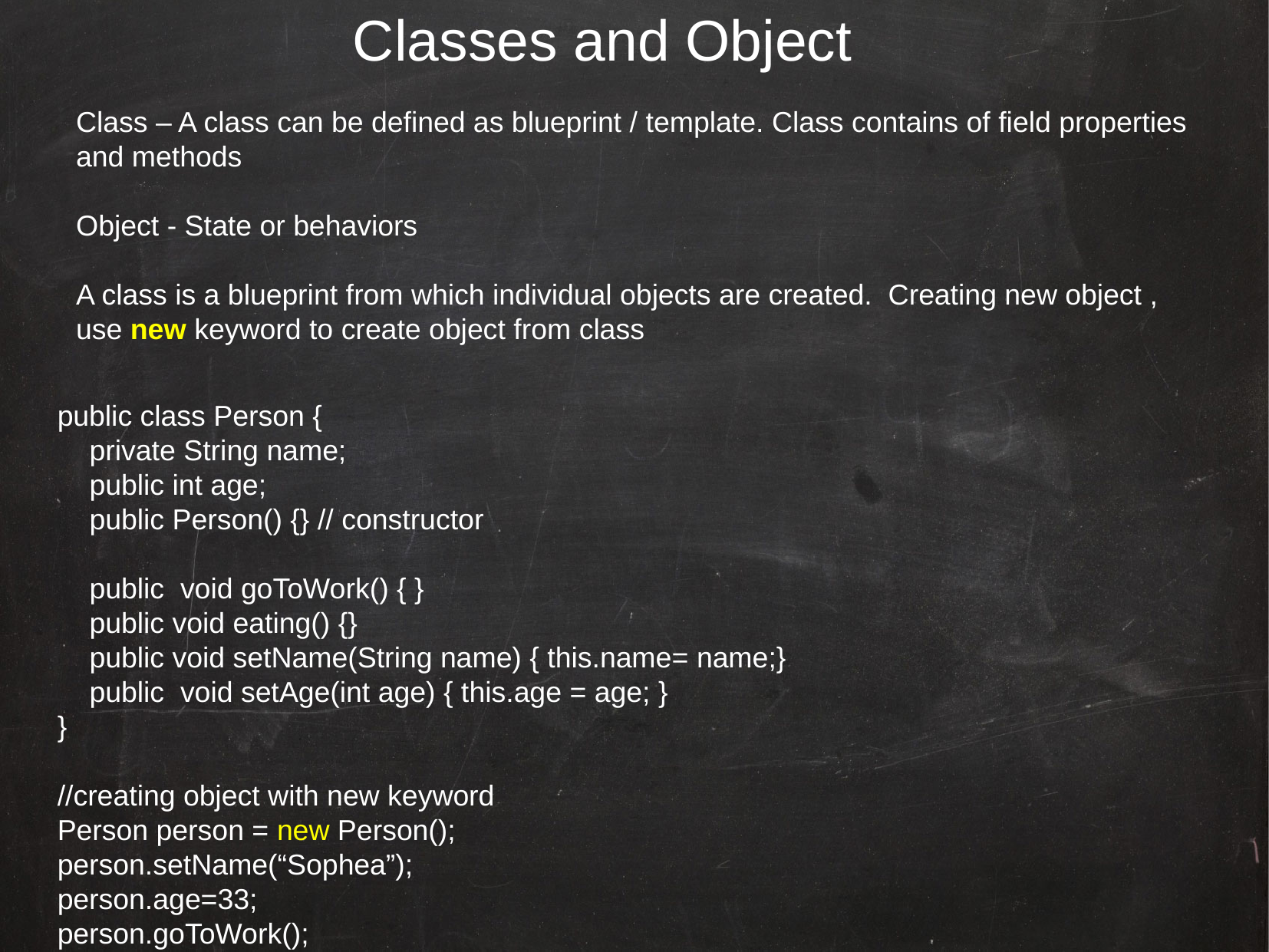

Classes and Object
Class – A class can be defined as blueprint / template. Class contains of field properties and methods

Object - State or behaviors

A class is a blueprint from which individual objects are created.  Creating new object , use new keyword to create object from class

public class Person {
    private String name;
    public int age;
    public Person() {} // constructor

    public  void goToWork() { }
    public void eating() {}
    public void setName(String name) { this.name= name;}
    public  void setAge(int age) { this.age = age; }
}

//creating object with new keyword
Person person = new Person();
person.setName(“Sophea”);
person.age=33;
person.goToWork();